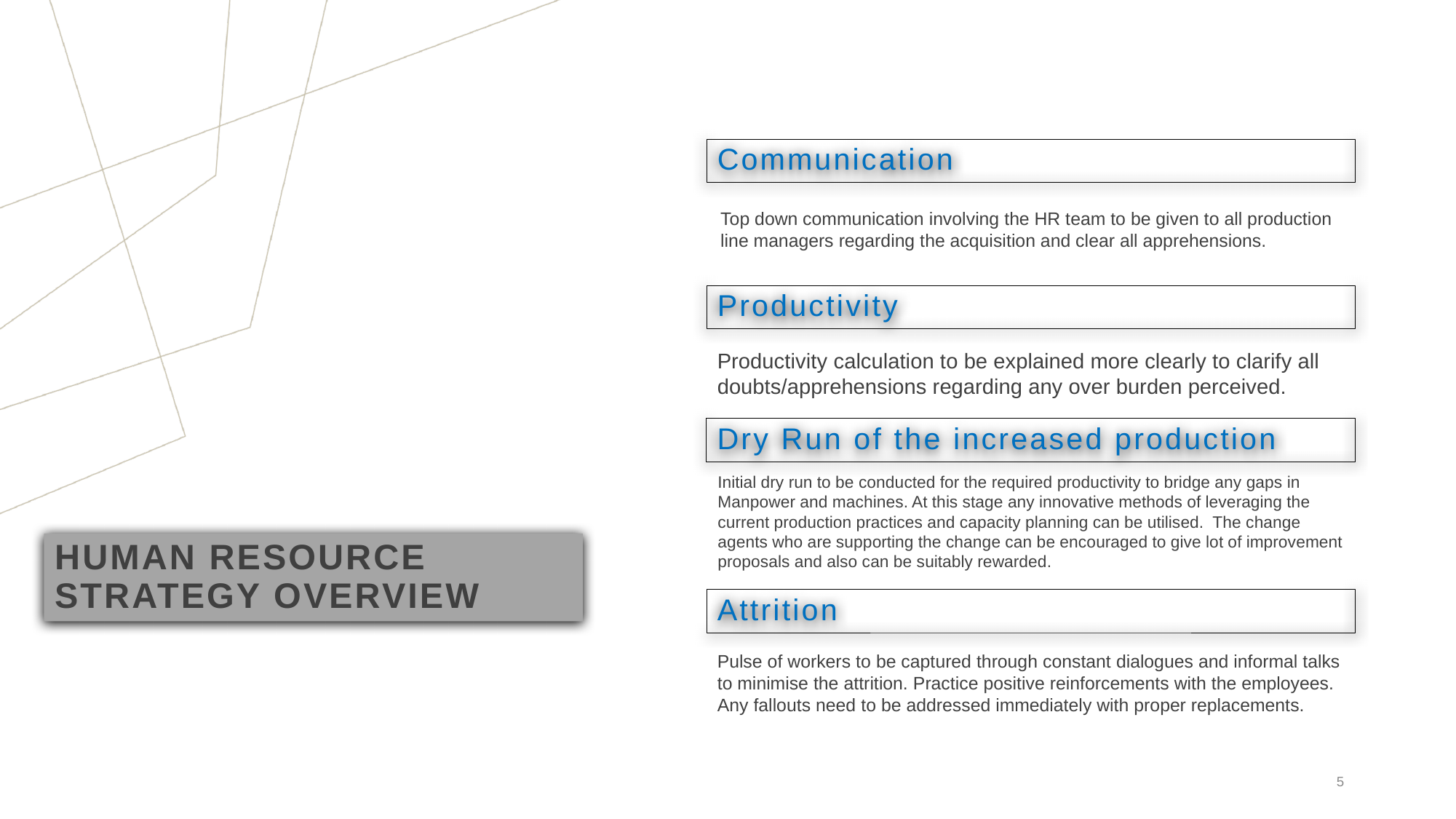

Communication
Top down communication involving the HR team to be given to all production line managers regarding the acquisition and clear all apprehensions.
Productivity
Productivity calculation to be explained more clearly to clarify all doubts/apprehensions regarding any over burden perceived.
Dry Run of the increased production
Initial dry run to be conducted for the required productivity to bridge any gaps in Manpower and machines. At this stage any innovative methods of leveraging the current production practices and capacity planning can be utilised.  The change agents who are supporting the change can be encouraged to give lot of improvement proposals and also can be suitably rewarded.
# Human Resource strategy OVERVIEW
Attrition
Pulse of workers to be captured through constant dialogues and informal talks to minimise the attrition. Practice positive reinforcements with the employees.  Any fallouts need to be addressed immediately with proper replacements.
5